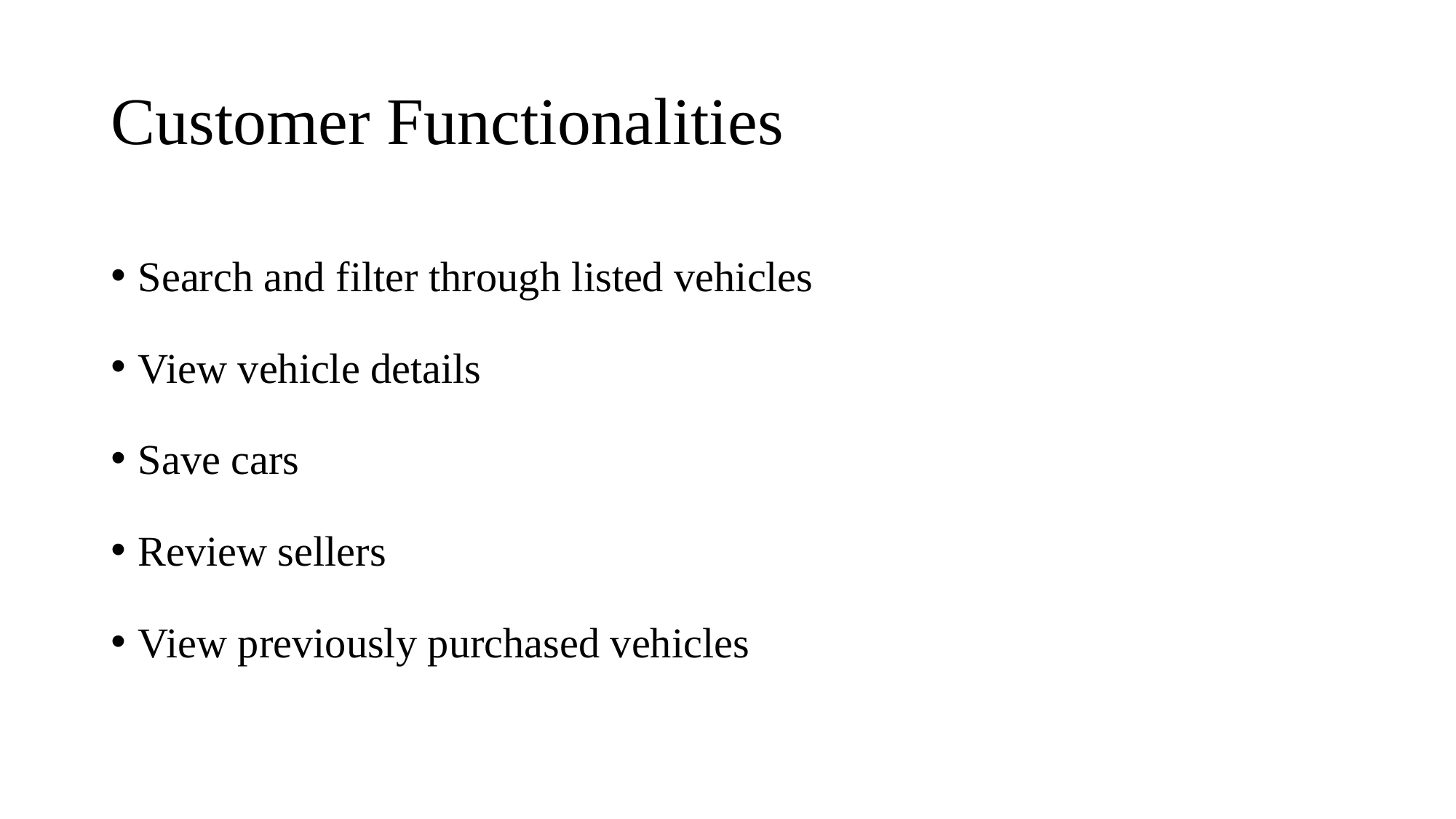

# Customer Functionalities
Search and filter through listed vehicles
View vehicle details
Save cars
Review sellers
View previously purchased vehicles